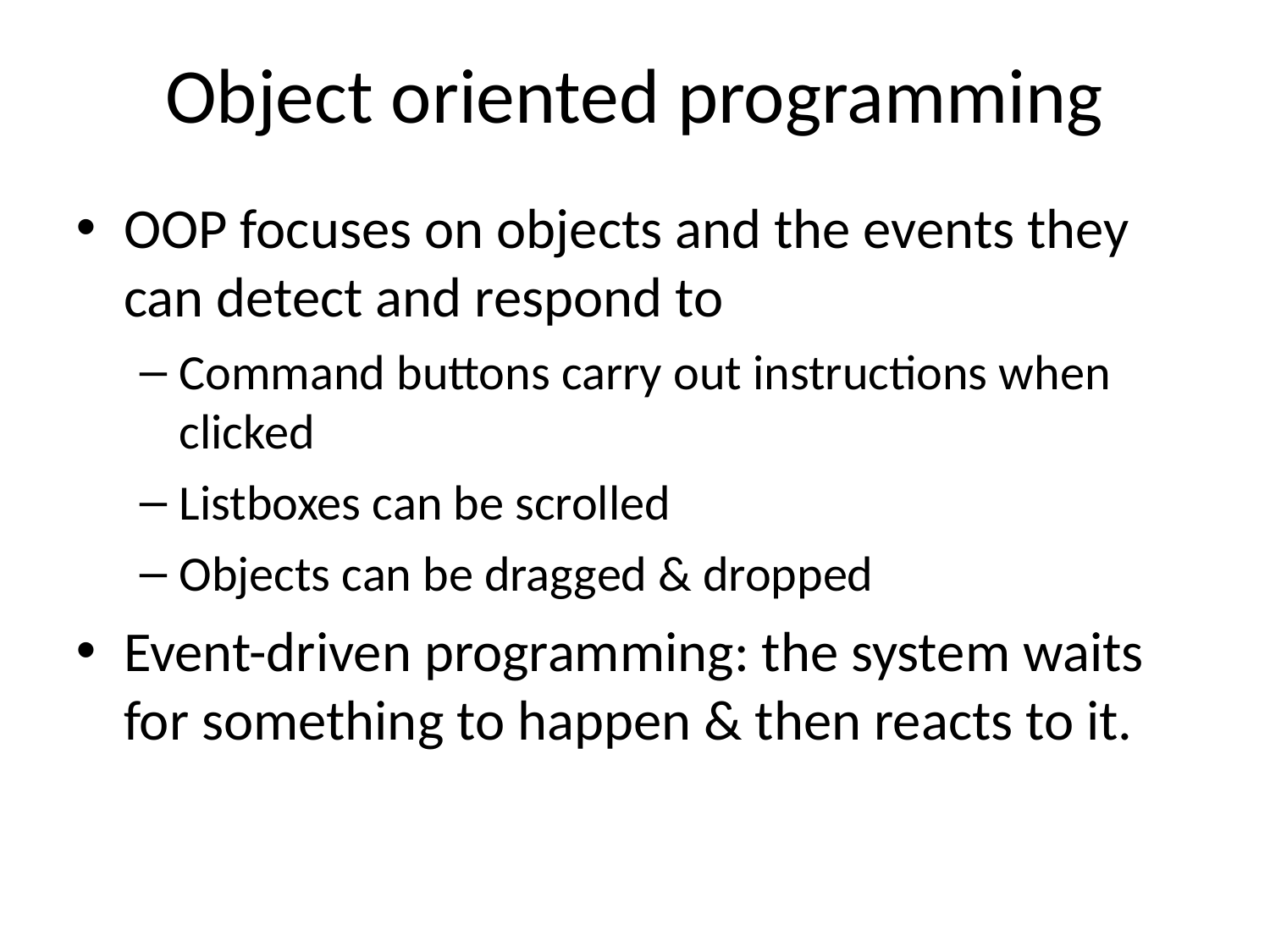

# Object oriented programming
OOP focuses on objects and the events they can detect and respond to
Command buttons carry out instructions when clicked
Listboxes can be scrolled
Objects can be dragged & dropped
Event-driven programming: the system waits for something to happen & then reacts to it.